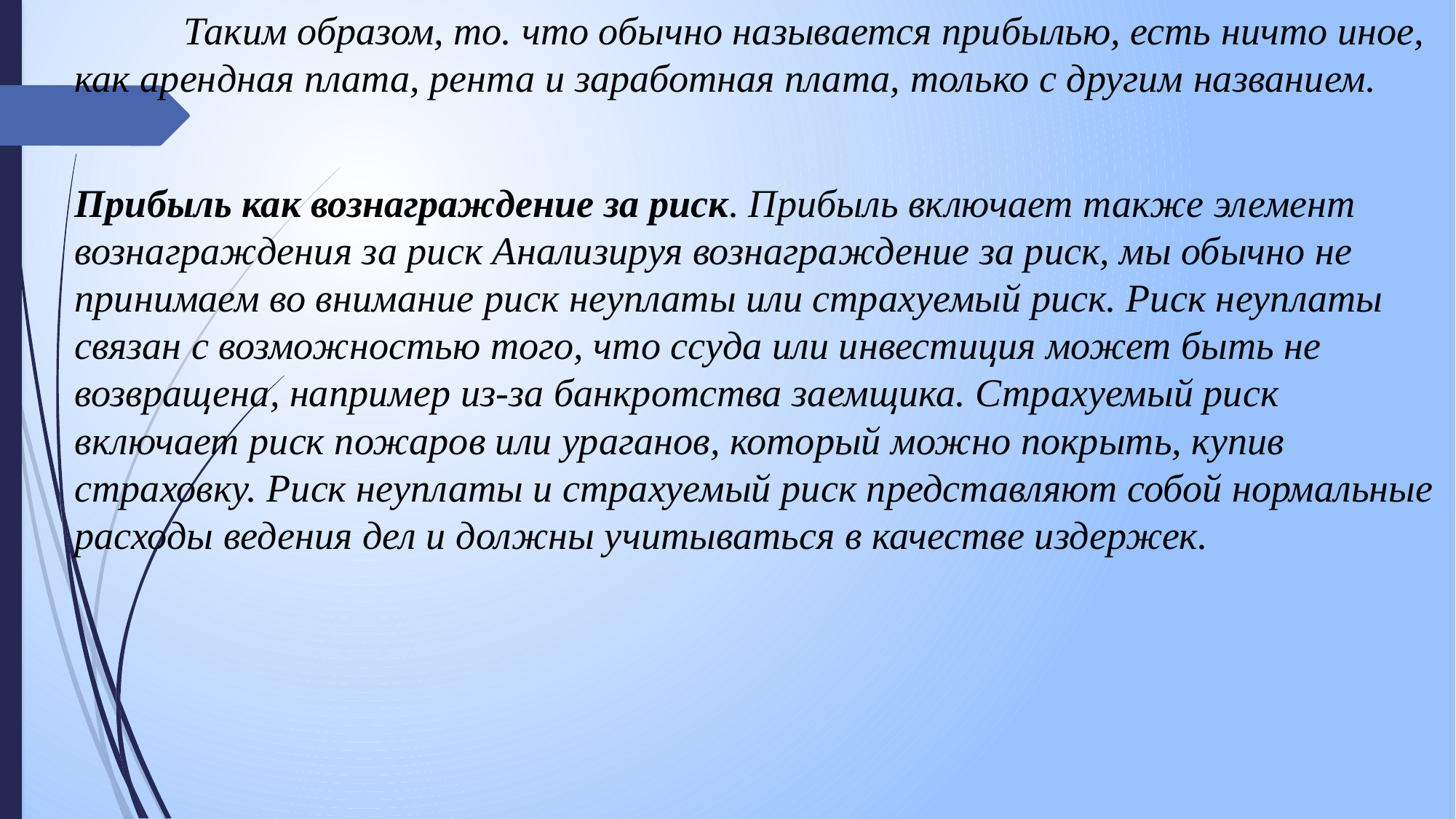

Таким образом, то. что обычно называется прибылью, есть ничто иное, как арендная плата, рента и заработная плата, только с другим названием.

Прибыль как вознаграждение за риск. Прибыль включает также элемент вознаграждения за риск Анализируя вознаграждение за риск, мы обычно не принимаем во внимание риск неуплаты или страхуемый риск. Риск неуплаты связан с возможностью того, что ссуда или инвестиция может быть не возвращена, например из-за банкротства заемщика. Страхуемый риск включает риск пожаров или ураганов, который можно покрыть, купив страховку. Риск неуплаты и страхуемый риск представляют собой нормальные расходы ведения дел и должны учитываться в качестве издержек.